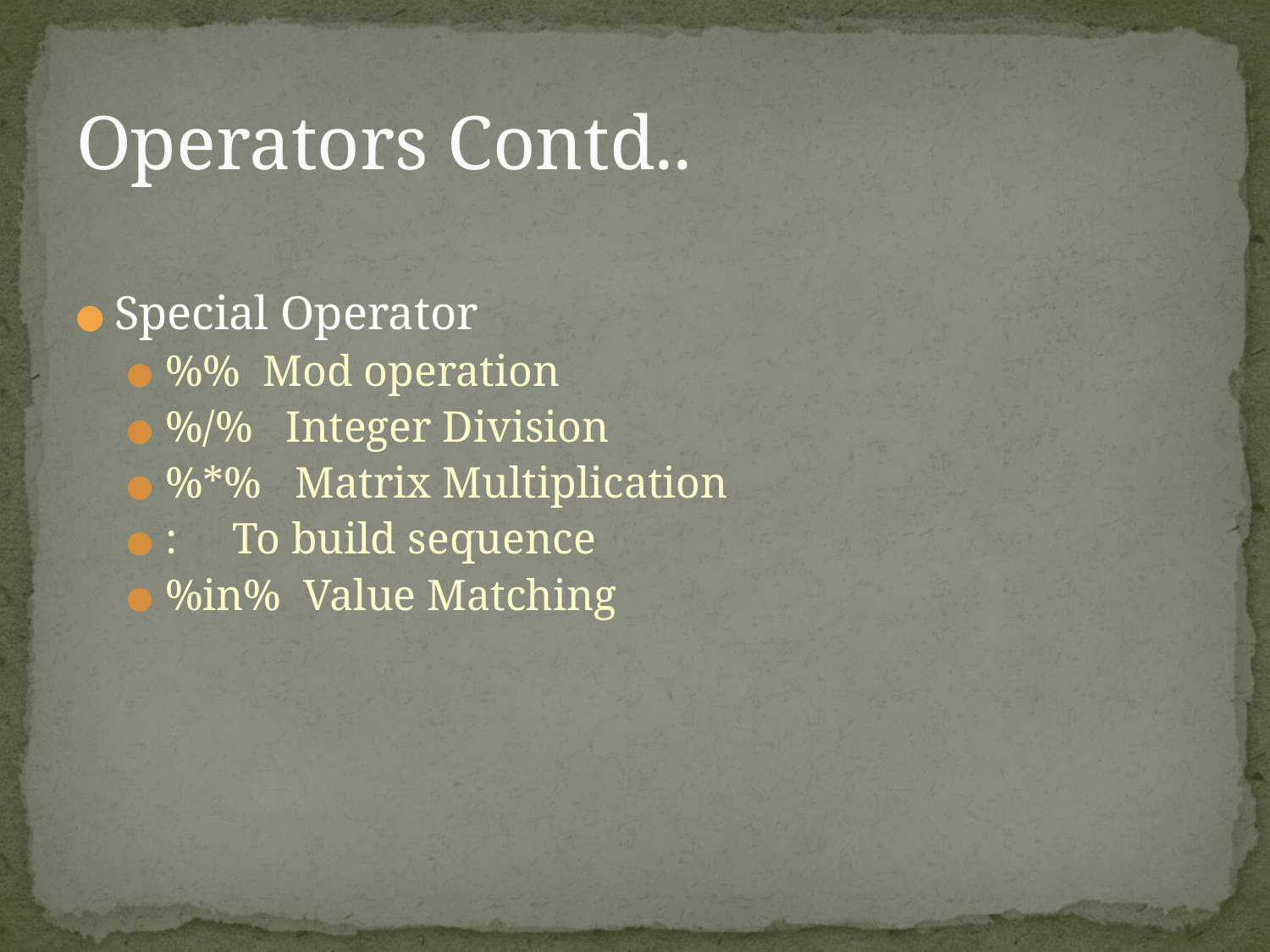

# Operators Contd..

Special Operator
%%  Mod operation
%/%   Integer Division
%*%   Matrix Multiplication
:     To build sequence
%in%  Value Matching